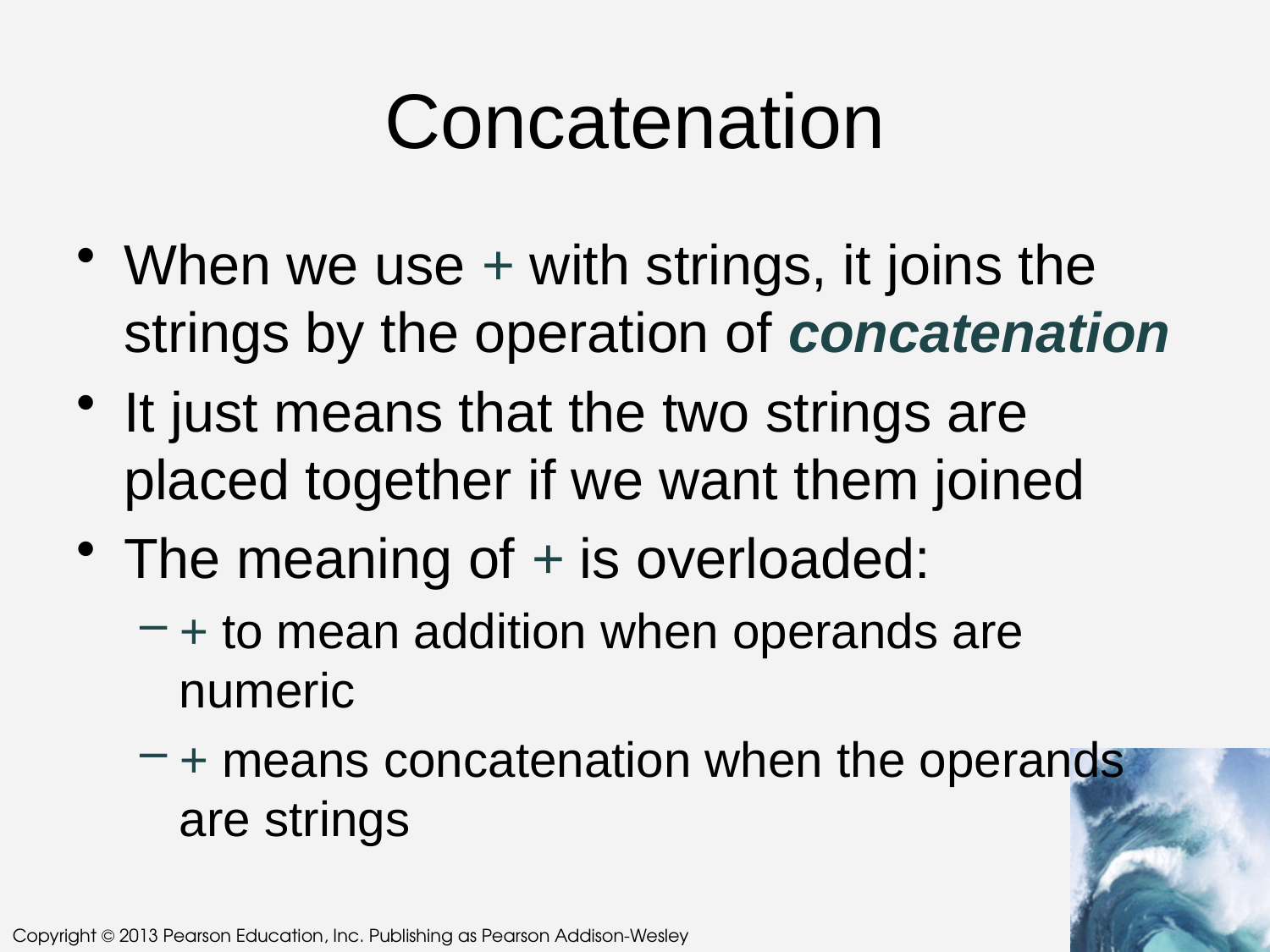

# Concatenation
When we use + with strings, it joins the strings by the operation of concatenation
It just means that the two strings are placed together if we want them joined
The meaning of + is overloaded:
+ to mean addition when operands are numeric
+ means concatenation when the operands are strings